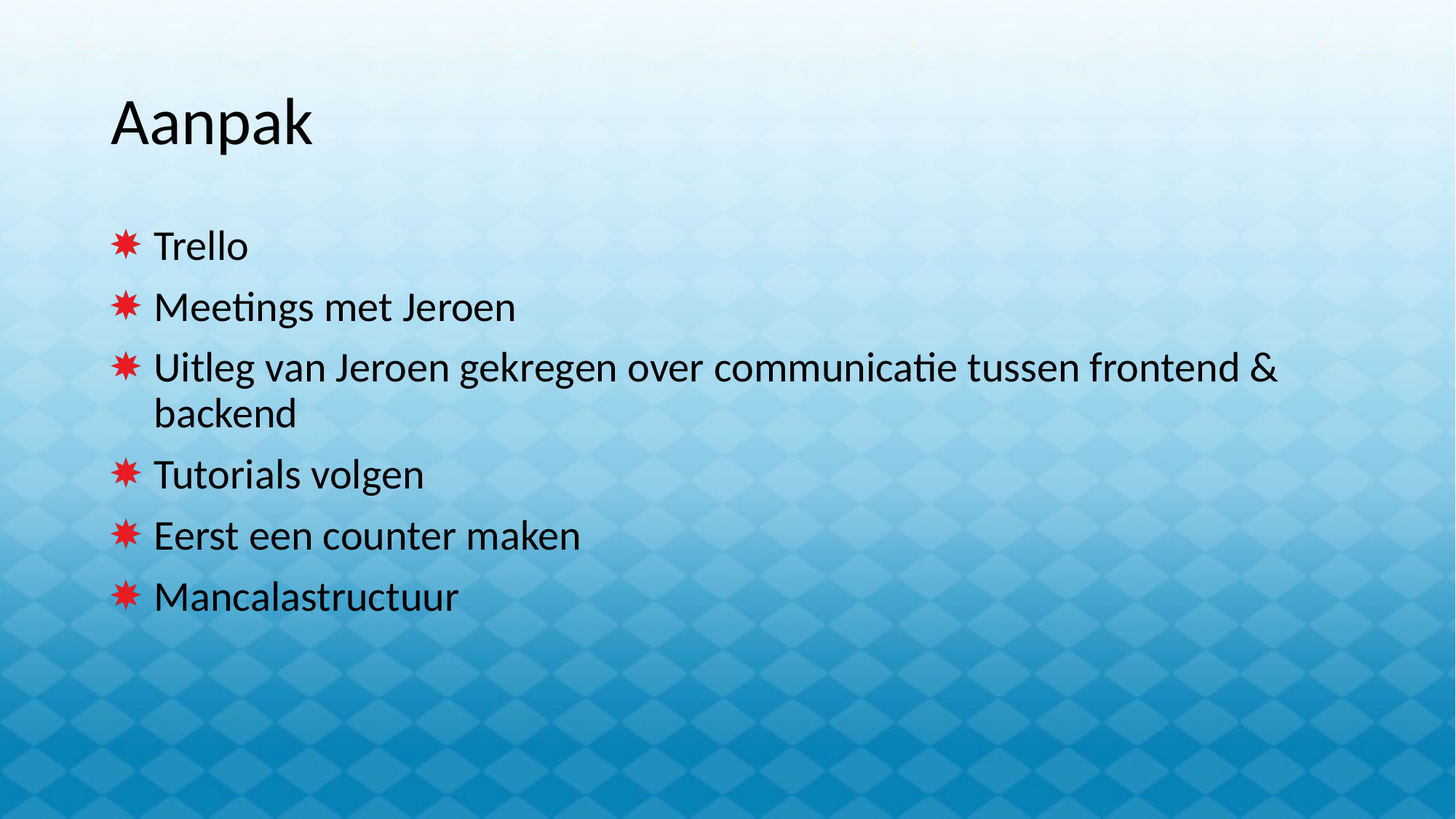

# Aanpak
Trello
Meetings met Jeroen
Uitleg van Jeroen gekregen over communicatie tussen frontend & backend
Tutorials volgen
Eerst een counter maken
Mancalastructuur